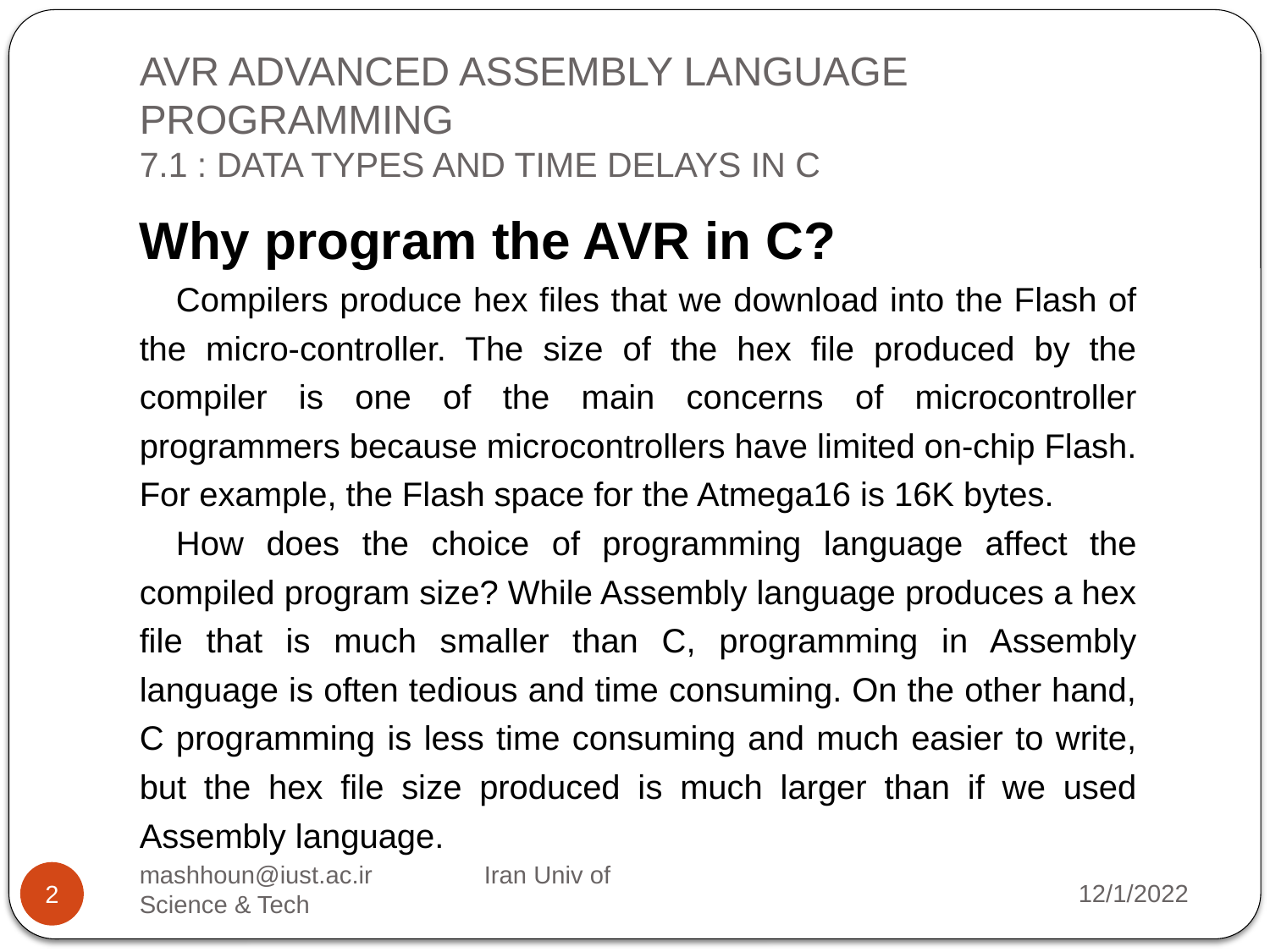

# AVR ADVANCED ASSEMBLY LANGUAGE PROGRAMMING 7.1 : DATA TYPES AND TIME DELAYS IN C
Why program the AVR in C?
Compilers produce hex files that we download into the Flash of the micro-controller. The size of the hex file produced by the compiler is one of the main concerns of microcontroller programmers because microcontrollers have limited on-chip Flash. For example, the Flash space for the Atmega16 is 16K bytes.
How does the choice of programming language affect the compiled program size? While Assembly language produces a hex file that is much smaller than C, programming in Assembly language is often tedious and time consuming. On the other hand, C programming is less time consuming and much easier to write, but the hex file size produced is much larger than if we used Assembly language.

mashhoun@iust.ac.ir                Iran Univ of Science & Tech
12/1/2022
2